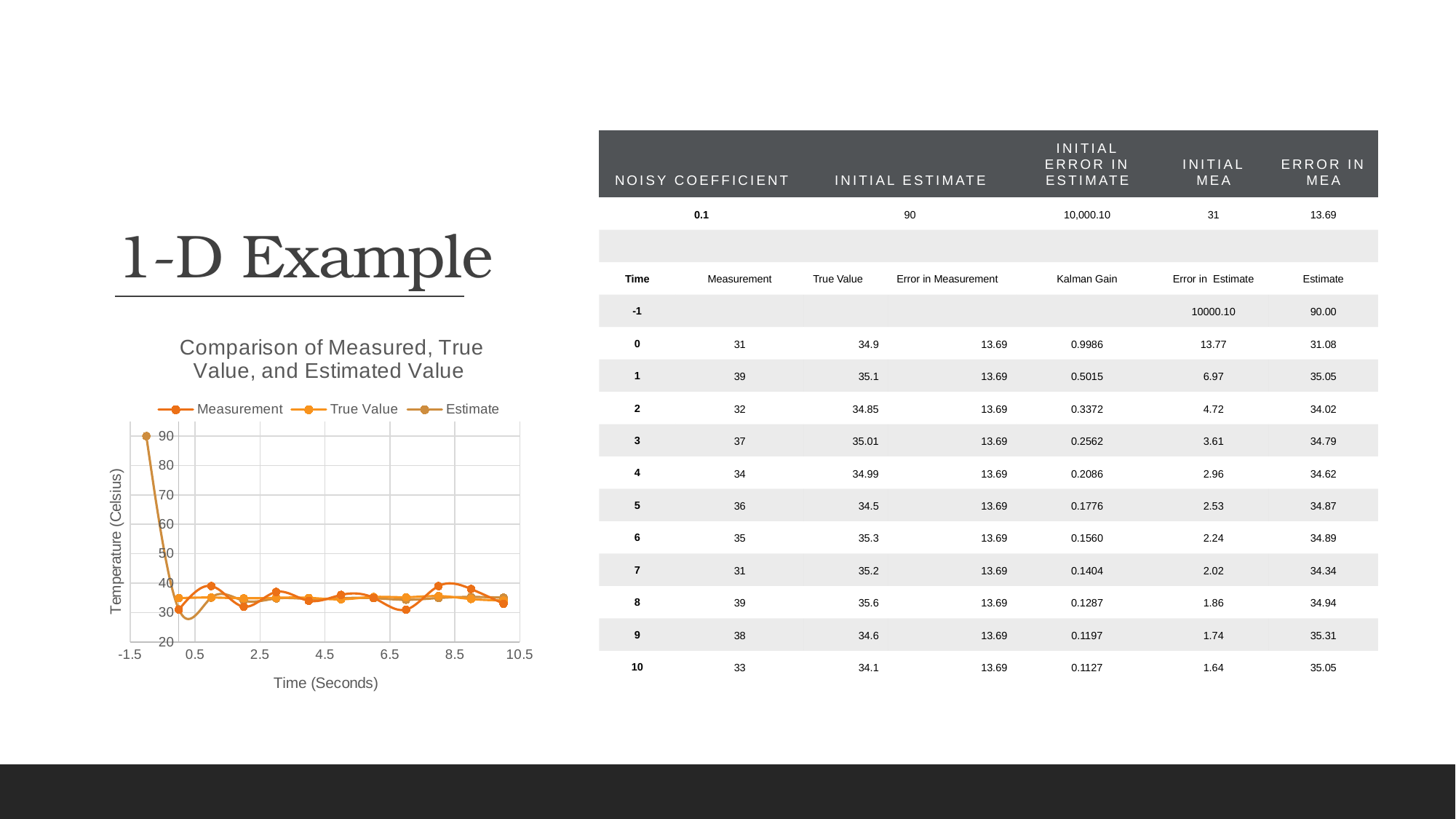

# 1-D Example
| Noisy Coefficient |  | Initial Estimate |  | Initial Error in Estimate | Initial MEA | Error in MEA |
| --- | --- | --- | --- | --- | --- | --- |
| 0.1 |  | 90 |  | 10,000.10 | 31 | 13.69 |
|  |  |  |  |  |  |  |
| Time | Measurement | True Value | Error in Measurement | Kalman Gain | Error in Estimate | Estimate |
| -1 |  |  |  |  | 10000.10 | 90.00 |
| 0 | 31 | 34.9 | 13.69 | 0.9986 | 13.77 | 31.08 |
| 1 | 39 | 35.1 | 13.69 | 0.5015 | 6.97 | 35.05 |
| 2 | 32 | 34.85 | 13.69 | 0.3372 | 4.72 | 34.02 |
| 3 | 37 | 35.01 | 13.69 | 0.2562 | 3.61 | 34.79 |
| 4 | 34 | 34.99 | 13.69 | 0.2086 | 2.96 | 34.62 |
| 5 | 36 | 34.5 | 13.69 | 0.1776 | 2.53 | 34.87 |
| 6 | 35 | 35.3 | 13.69 | 0.1560 | 2.24 | 34.89 |
| 7 | 31 | 35.2 | 13.69 | 0.1404 | 2.02 | 34.34 |
| 8 | 39 | 35.6 | 13.69 | 0.1287 | 1.86 | 34.94 |
| 9 | 38 | 34.6 | 13.69 | 0.1197 | 1.74 | 35.31 |
| 10 | 33 | 34.1 | 13.69 | 0.1127 | 1.64 | 35.05 |

### Chart:  Comparison of Measured, True Value, and Estimated Value

| Category | Measurement | True Value | Estimate |
|---|---|---|---|